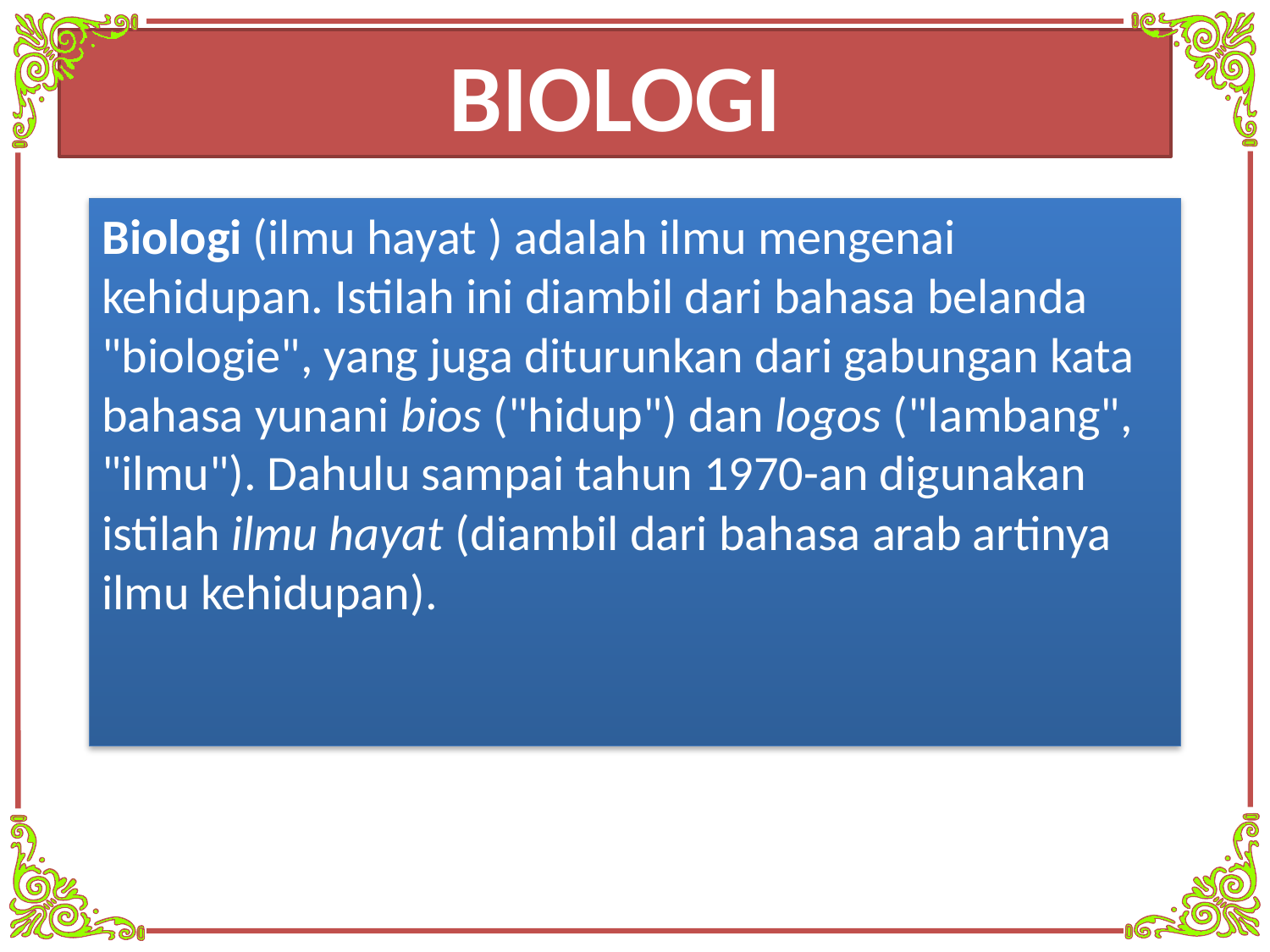

BIOLOGI
Biologi (ilmu hayat ) adalah ilmu mengenai kehidupan. Istilah ini diambil dari bahasa belanda "biologie", yang juga diturunkan dari gabungan kata bahasa yunani bios ("hidup") dan logos ("lambang", "ilmu"). Dahulu sampai tahun 1970-an digunakan istilah ilmu hayat (diambil dari bahasa arab artinya ilmu kehidupan).